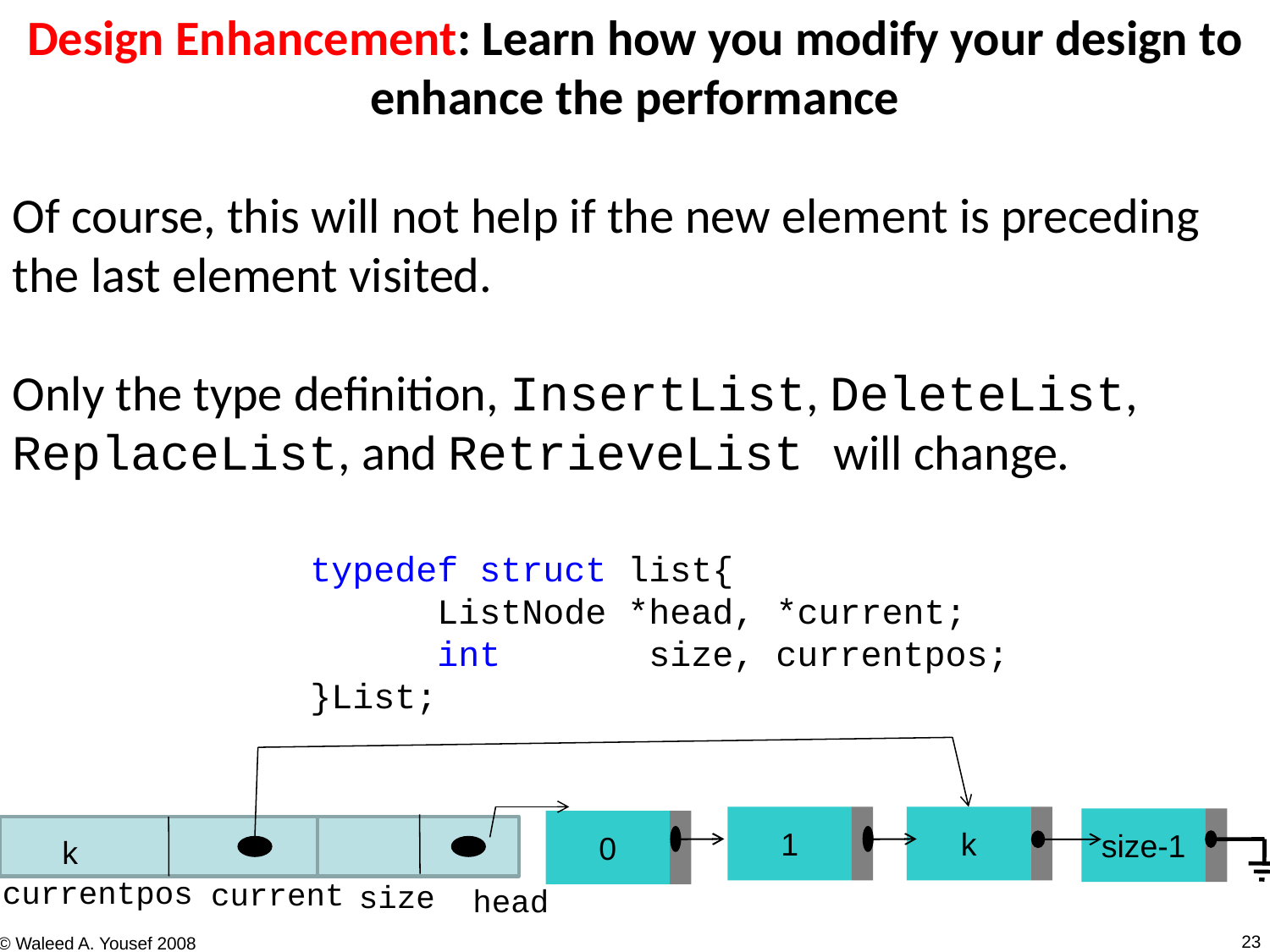

Design Enhancement: Learn how you modify your design to enhance the performance

Of course, this will not help if the new element is preceding the last element visited.

Only the type definition, InsertList, DeleteList, ReplaceList, and RetrieveList will change.
typedef struct list{
	ListNode *head, *current;
	int       size, currentpos;
}List;
1

k

size-1

0

k

currentpos
current
size
head
23
© Waleed A. Yousef 2008